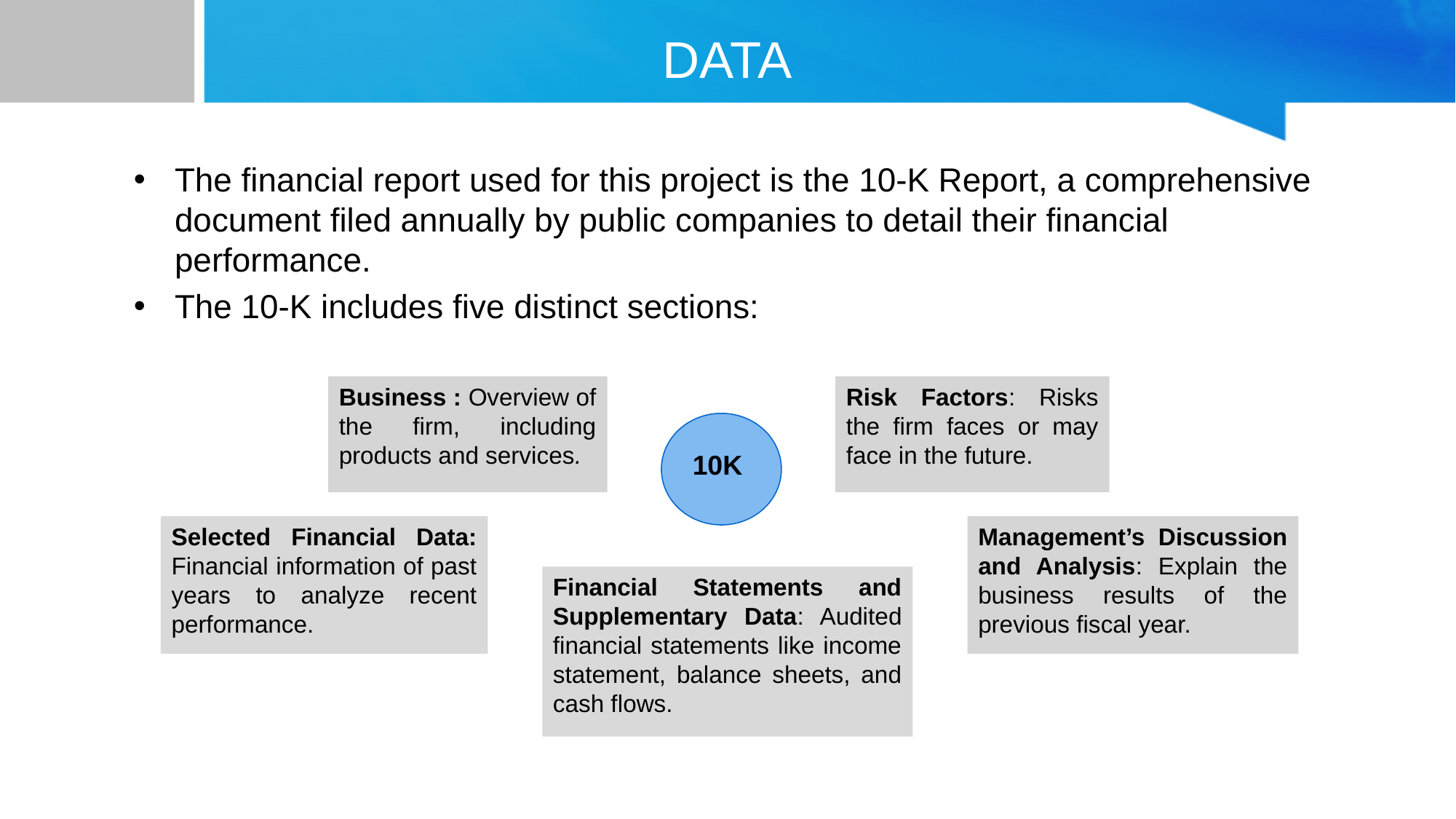

# DATA
The financial report used for this project is the 10-K Report, a comprehensive document filed annually by public companies to detail their financial performance.
The 10-K includes five distinct sections:

Business : Overview of the firm, including products and services.
Risk Factors: Risks the firm faces or may face in the future.

10K
Selected Financial Data: Financial information of past years to analyze recent performance.
Management’s Discussion and Analysis: Explain the business results of the previous fiscal year.
Financial Statements and Supplementary Data: Audited financial statements like income statement, balance sheets, and cash flows.